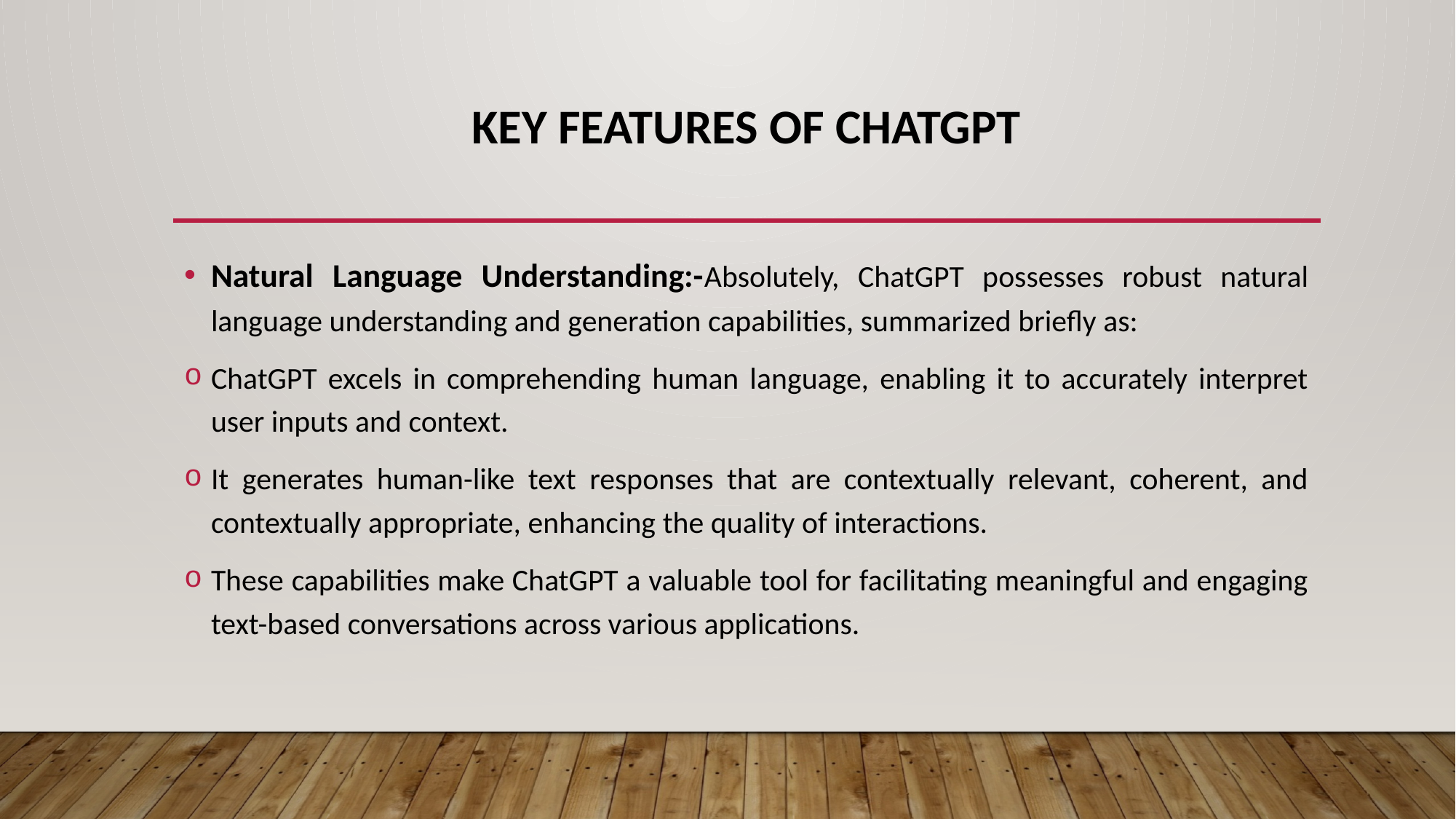

# Key Features of ChatGPT
Natural Language Understanding:-Absolutely, ChatGPT possesses robust natural language understanding and generation capabilities, summarized briefly as:
ChatGPT excels in comprehending human language, enabling it to accurately interpret user inputs and context.
It generates human-like text responses that are contextually relevant, coherent, and contextually appropriate, enhancing the quality of interactions.
These capabilities make ChatGPT a valuable tool for facilitating meaningful and engaging text-based conversations across various applications.